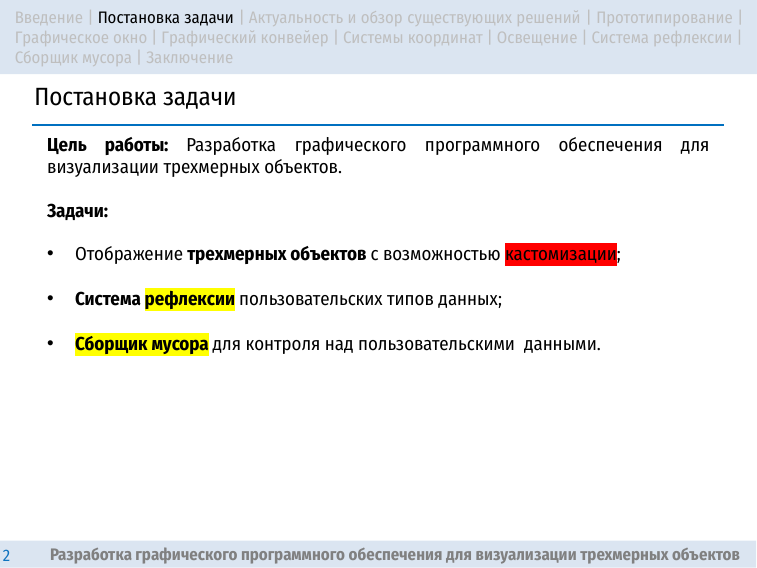

Введение | Постановка задачи | Актуальность и обзор существующих решений | Прототипирование | Графическое окно | Графический конвейер | Системы координат | Освещение | Система рефлексии |
Сборщик мусора | Заключение
# Постановка задачи
Цель работы: Разработка графического программного обеспечения для визуализации трехмерных объектов.
Задачи:
Отображение трехмерных объектов с возможностью кастомизации;

Система рефлексии пользовательских типов данных;

Сборщик мусора для контроля над пользовательскими  данными.
Разработка графического программного обеспечения для визуализации трехмерных объектов
2